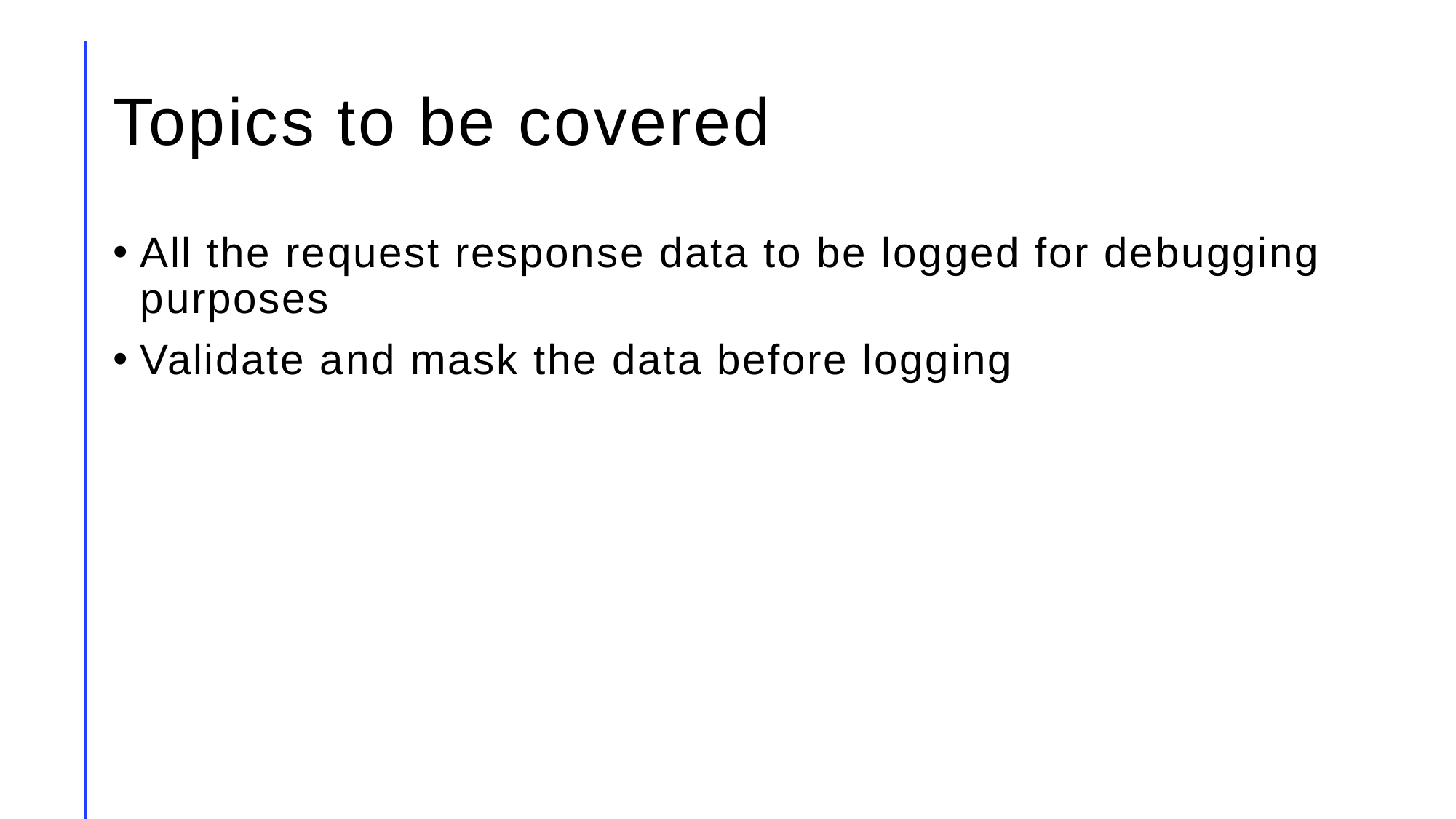

# Topics to be covered
All the request response data to be logged for debugging purposes
Validate and mask the data before logging